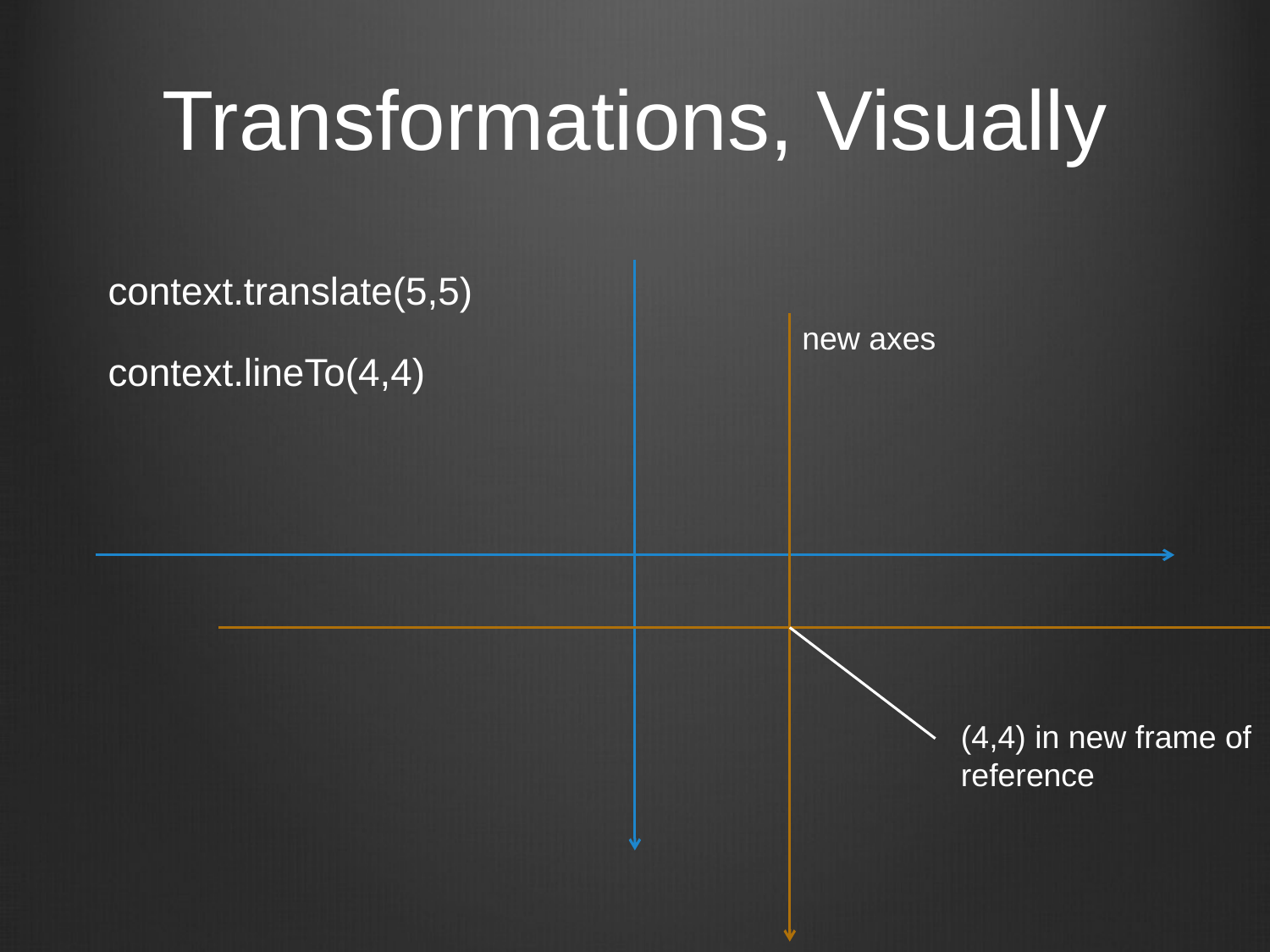

# Transformations, Visually
context.translate(5,5)
context.lineTo(4,4)
new axes
(4,4) in new frame of reference